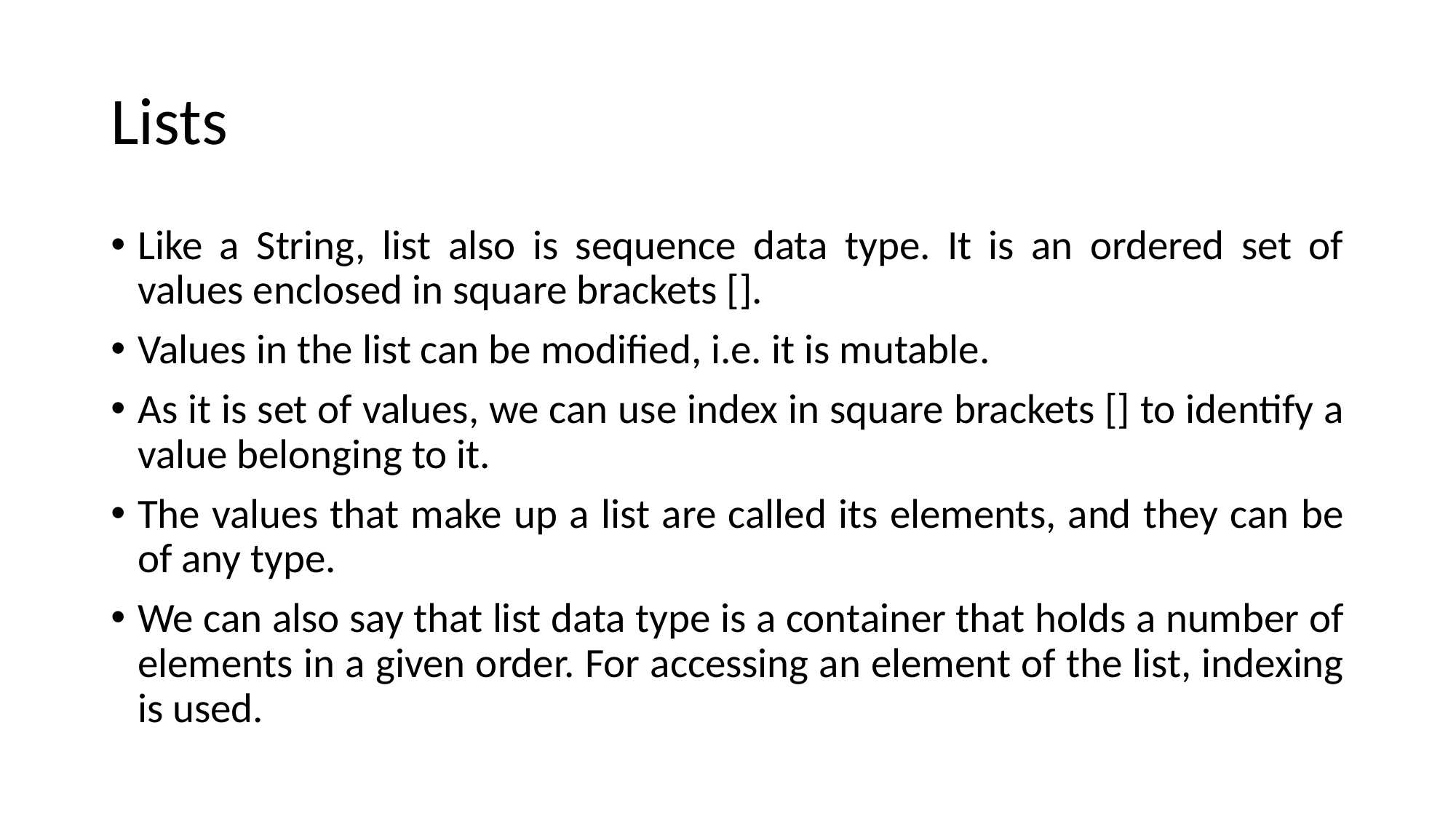

# Lists
Like a String, list also is sequence data type. It is an ordered set of values enclosed in square brackets [].
Values in the list can be modified, i.e. it is mutable.
As it is set of values, we can use index in square brackets [] to identify a value belonging to it.
The values that make up a list are called its elements, and they can be of any type.
We can also say that list data type is a container that holds a number of elements in a given order. For accessing an element of the list, indexing is used.